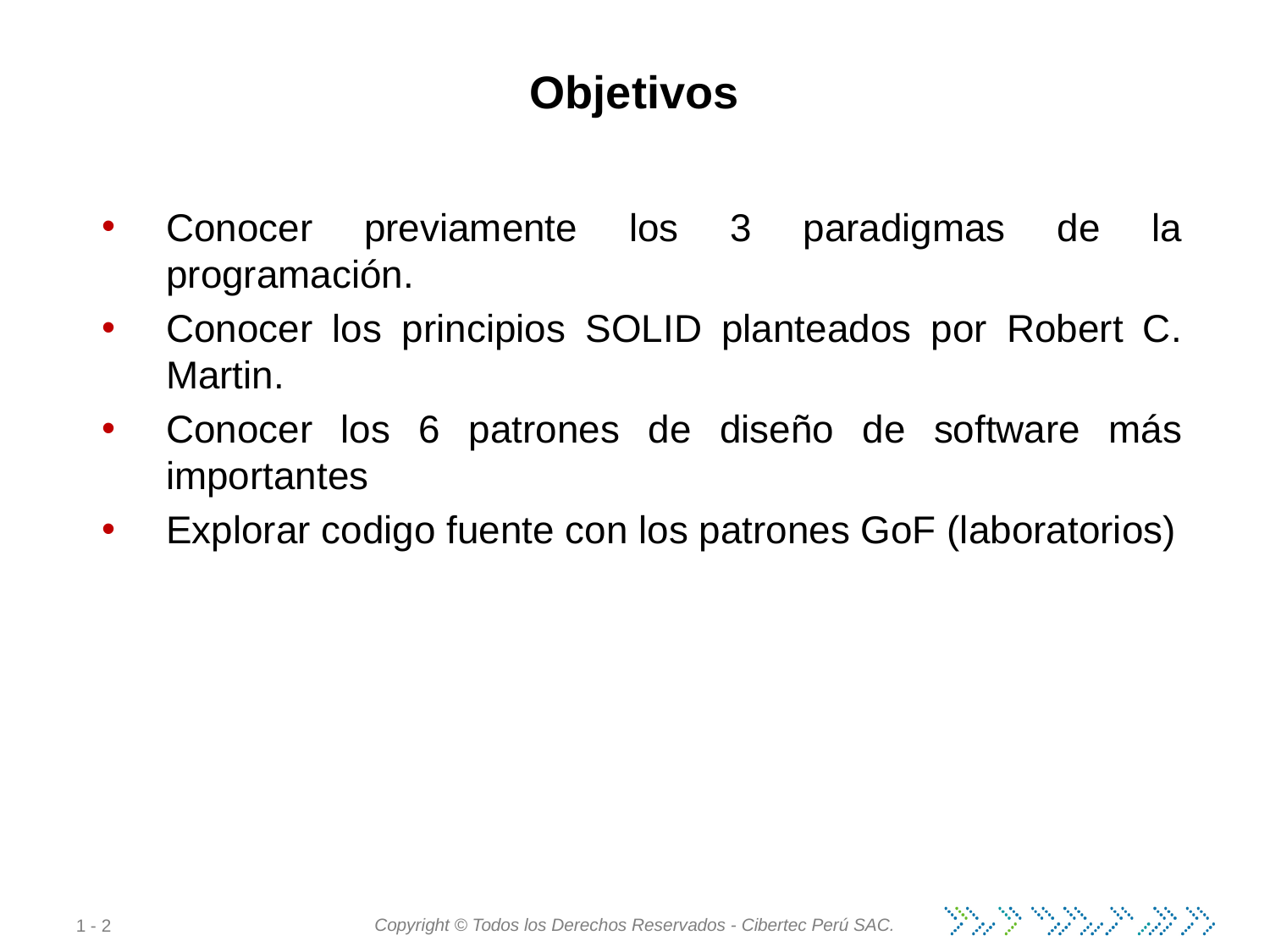

# Objetivos
Conocer previamente los 3 paradigmas de la programación.
Conocer los principios SOLID planteados por Robert C. Martin.
Conocer los 6 patrones de diseño de software más importantes
Explorar codigo fuente con los patrones GoF (laboratorios)